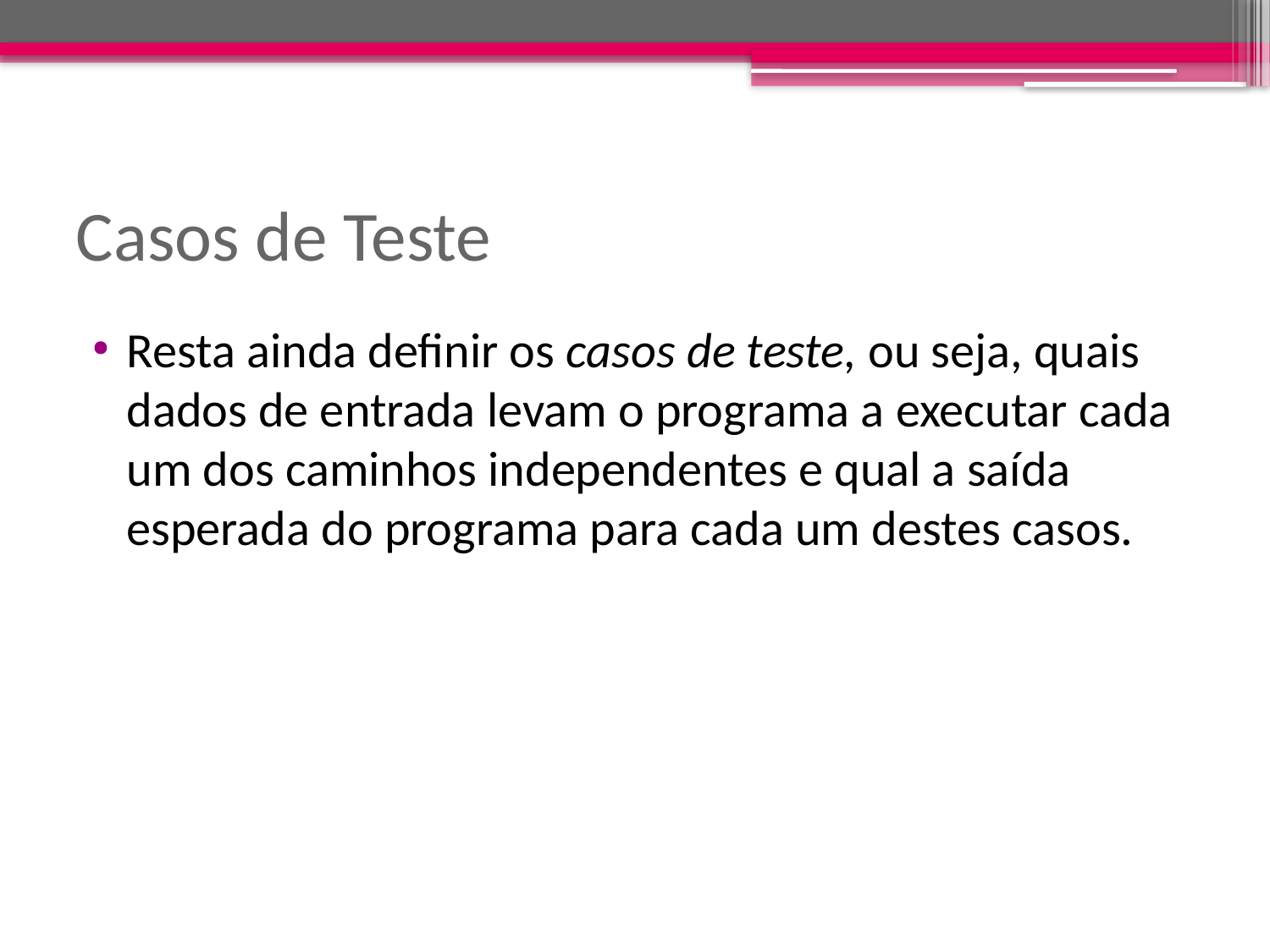

# Casos de Teste
Resta ainda definir os casos de teste, ou seja, quais dados de entrada levam o programa a executar cada um dos caminhos independentes e qual a saída esperada do programa para cada um destes casos.